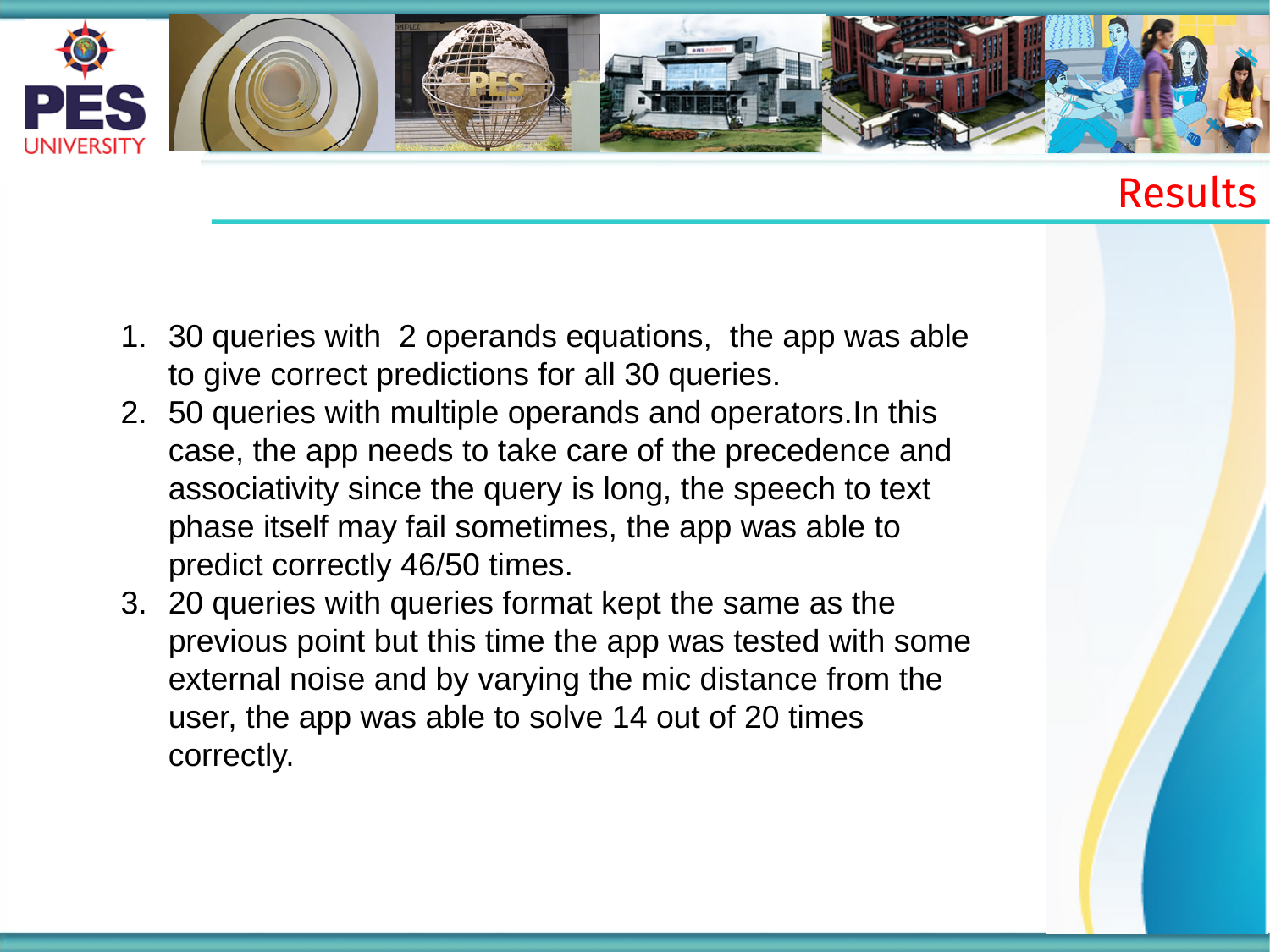

Results

30 queries with  2 operands equations,  the app was able to give correct predictions for all 30 queries.
50 queries with multiple operands and operators.In this case, the app needs to take care of the precedence and associativity since the query is long, the speech to text phase itself may fail sometimes, the app was able to predict correctly 46/50 times.
20 queries with queries format kept the same as the previous point but this time the app was tested with some external noise and by varying the mic distance from the user, the app was able to solve 14 out of 20 times correctly.